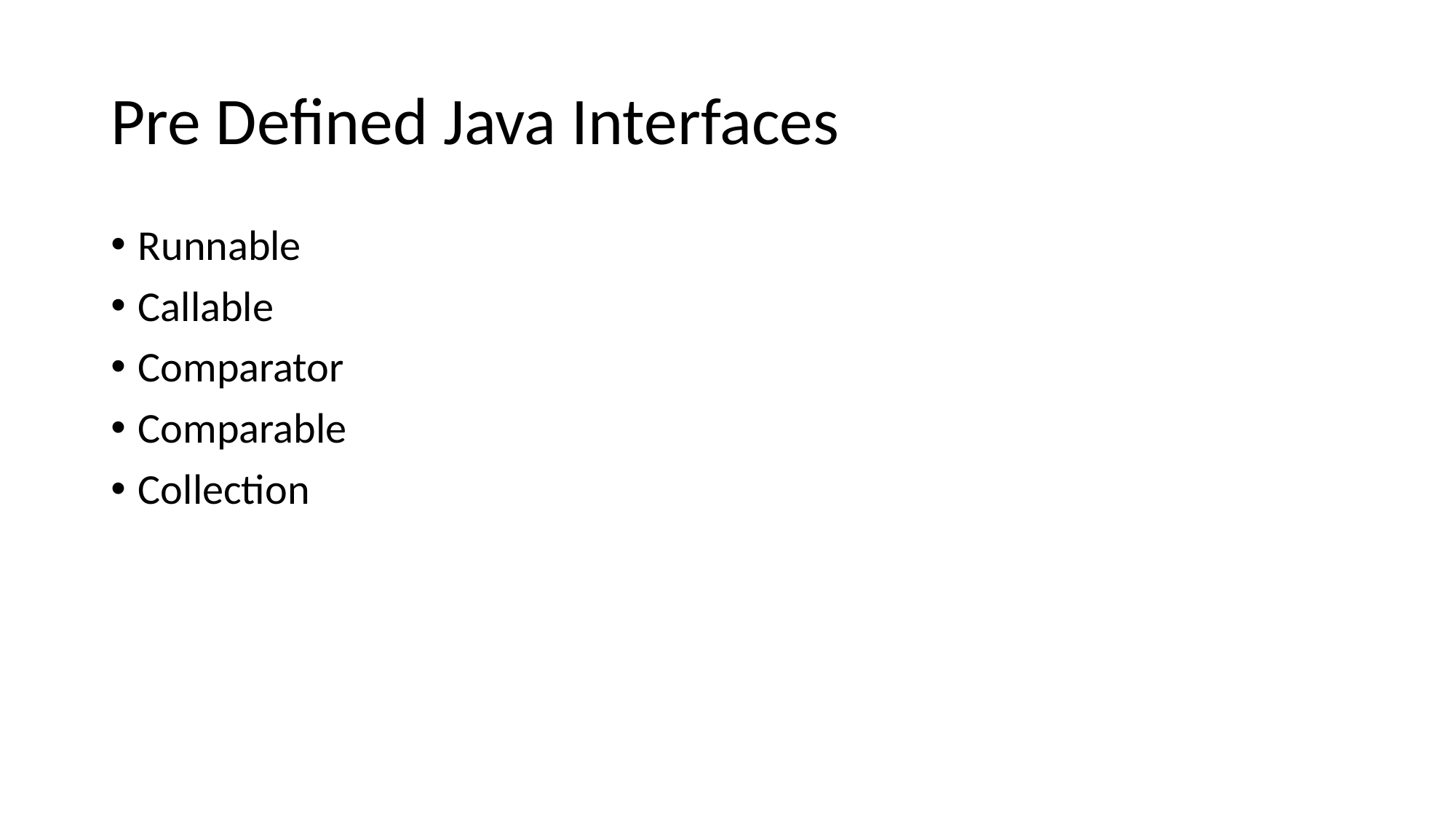

# Pre Defined Java Interfaces
Runnable
Callable
Comparator
Comparable
Collection